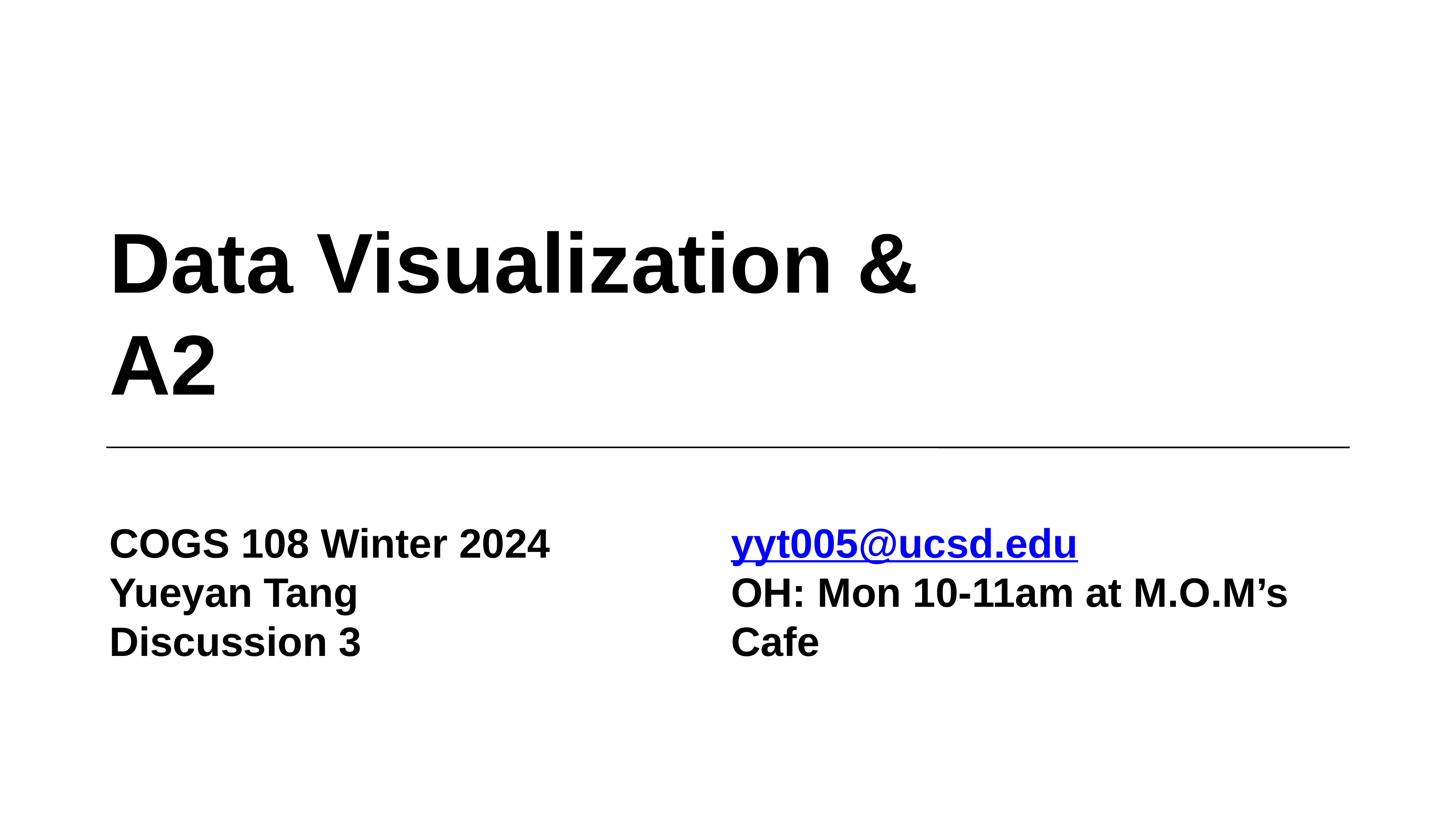

# Data Visualization & A2

COGS 108 Winter 2024
Yueyan Tang
Discussion 3
yyt005@ucsd.edu
OH: Mon 10-11am at M.O.M’s Cafe